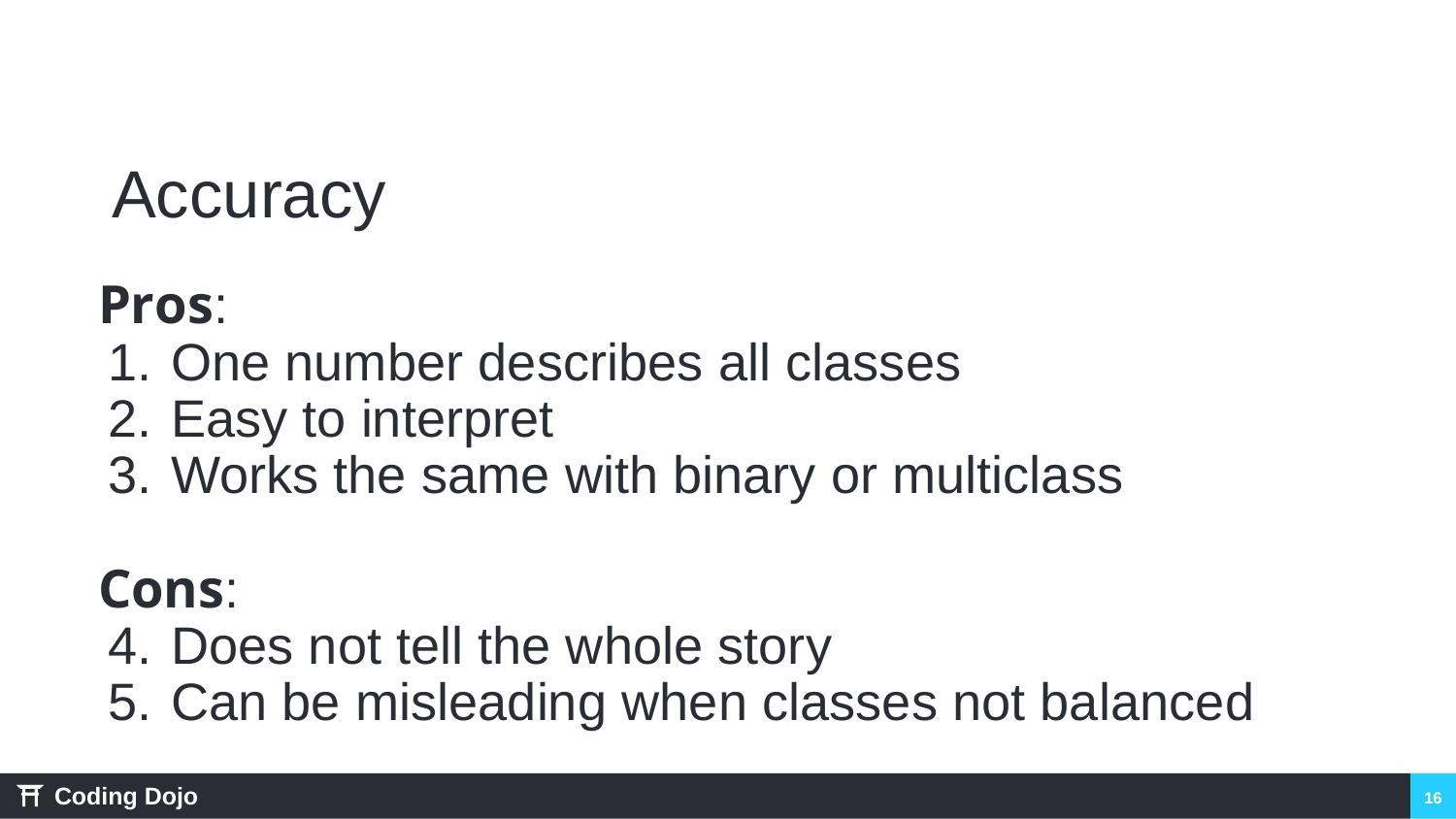

Accuracy
Pros:
One number describes all classes
Easy to interpret
Works the same with binary or multiclass

Cons:
Does not tell the whole story
Can be misleading when classes not balanced